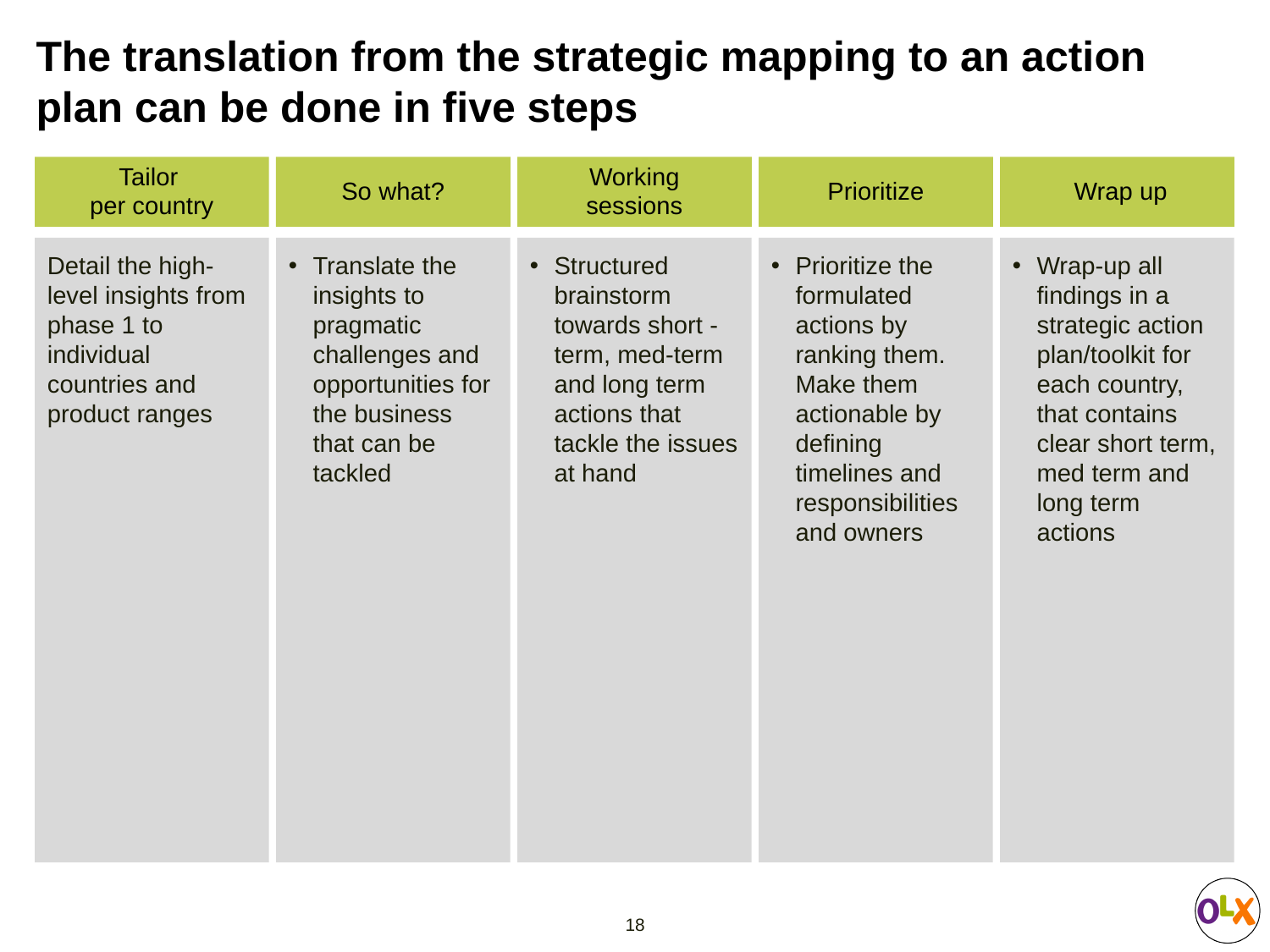

# The translation from the strategic mapping to an action plan can be done in five steps
Tailor
per country
So what?
Working
sessions
Prioritize
 Wrap up
Detail the high- level insights from phase 1 to individual countries and product ranges
Translate the insights to pragmatic challenges and opportunities for the business that can be tackled
Structured brainstorm towards short -term, med-term and long term actions that tackle the issues at hand
Prioritize the formulated actions by ranking them. Make them actionable by defining timelines and responsibilities and owners
Wrap-up all findings in a strategic action plan/toolkit for each country, that contains clear short term, med term and long term actions